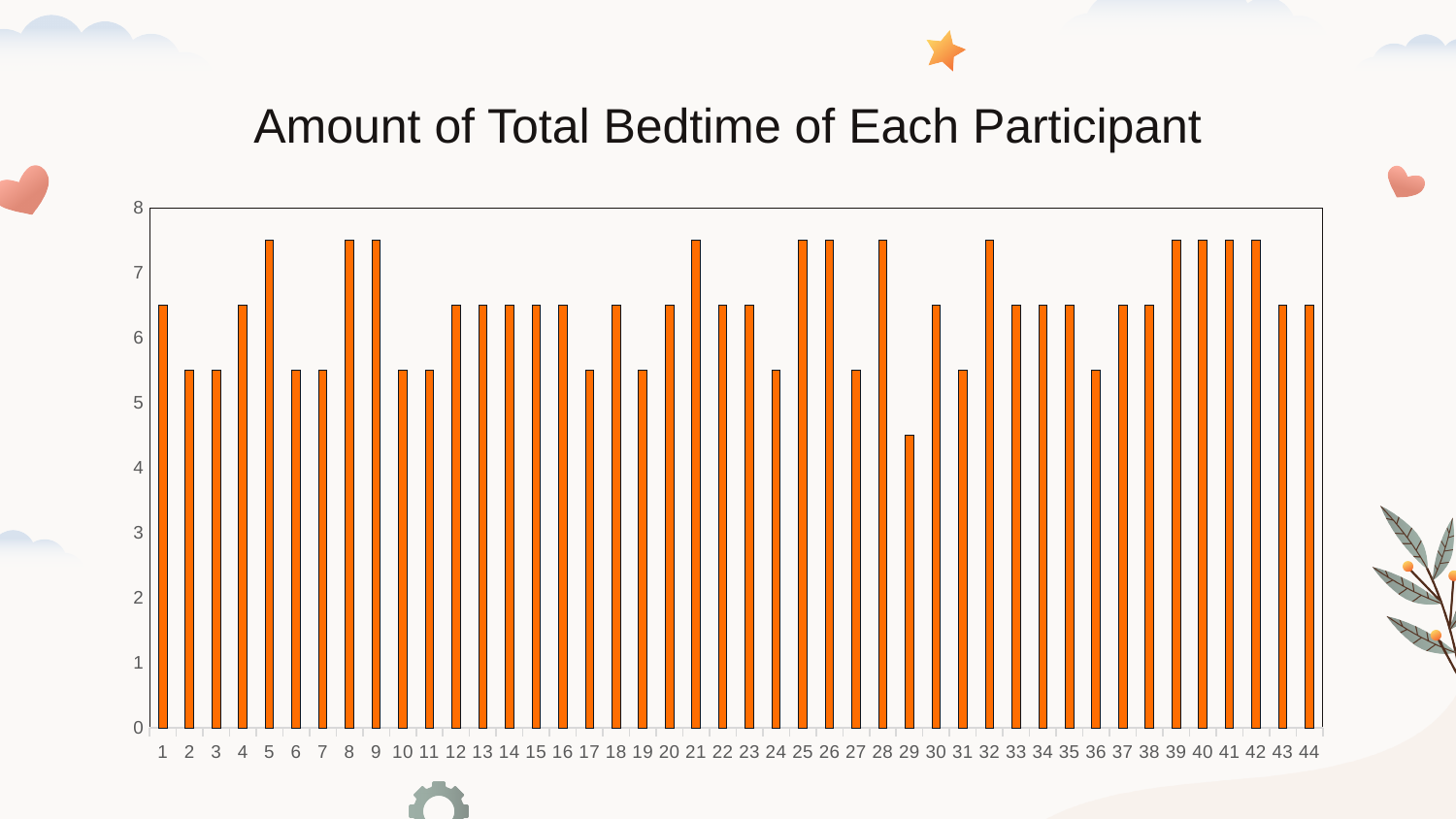

# Amount of Total Bedtime of Each Participant

### Chart

| Category | What time did you usually rise in the morning over the past month? |
|---|---|